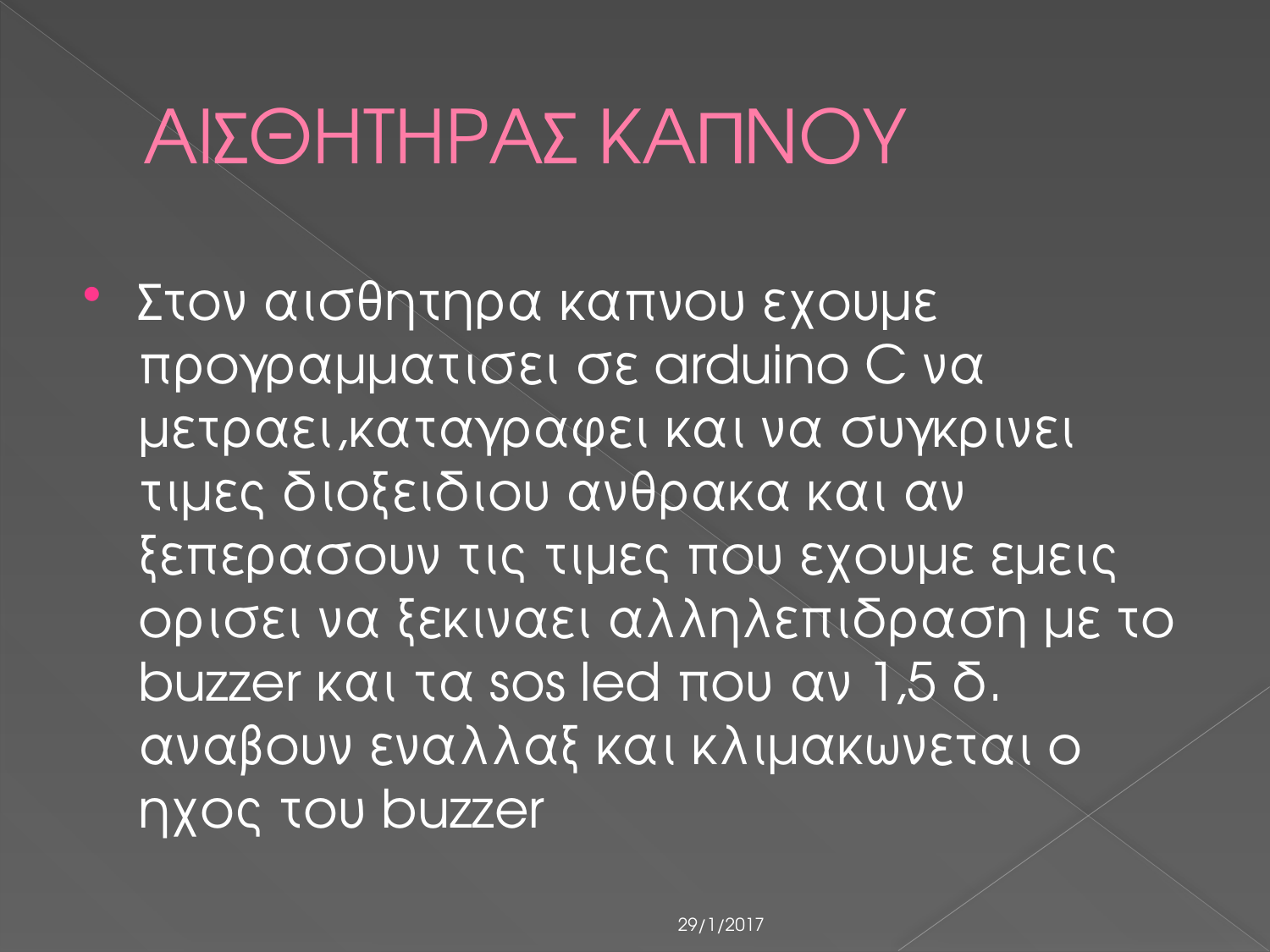

# ΑΙΣΘΗΤΗΡΑΣ ΚΑΠΝΟΥ
Στον αισθητηρα καπνου εχουμε προγραμματισει σε arduino C να μετραει,καταγραφει και να συγκρινει τιμες διοξειδιου ανθρακα και αν ξεπερασουν τις τιμες που εχουμε εμεις ορισει να ξεκιναει αλληλεπιδραση με το buzzer και τα sos led που αν 1,5 δ. αναβουν εναλλαξ και κλιμακωνεται ο ηχος του buzzer
29/1/2017